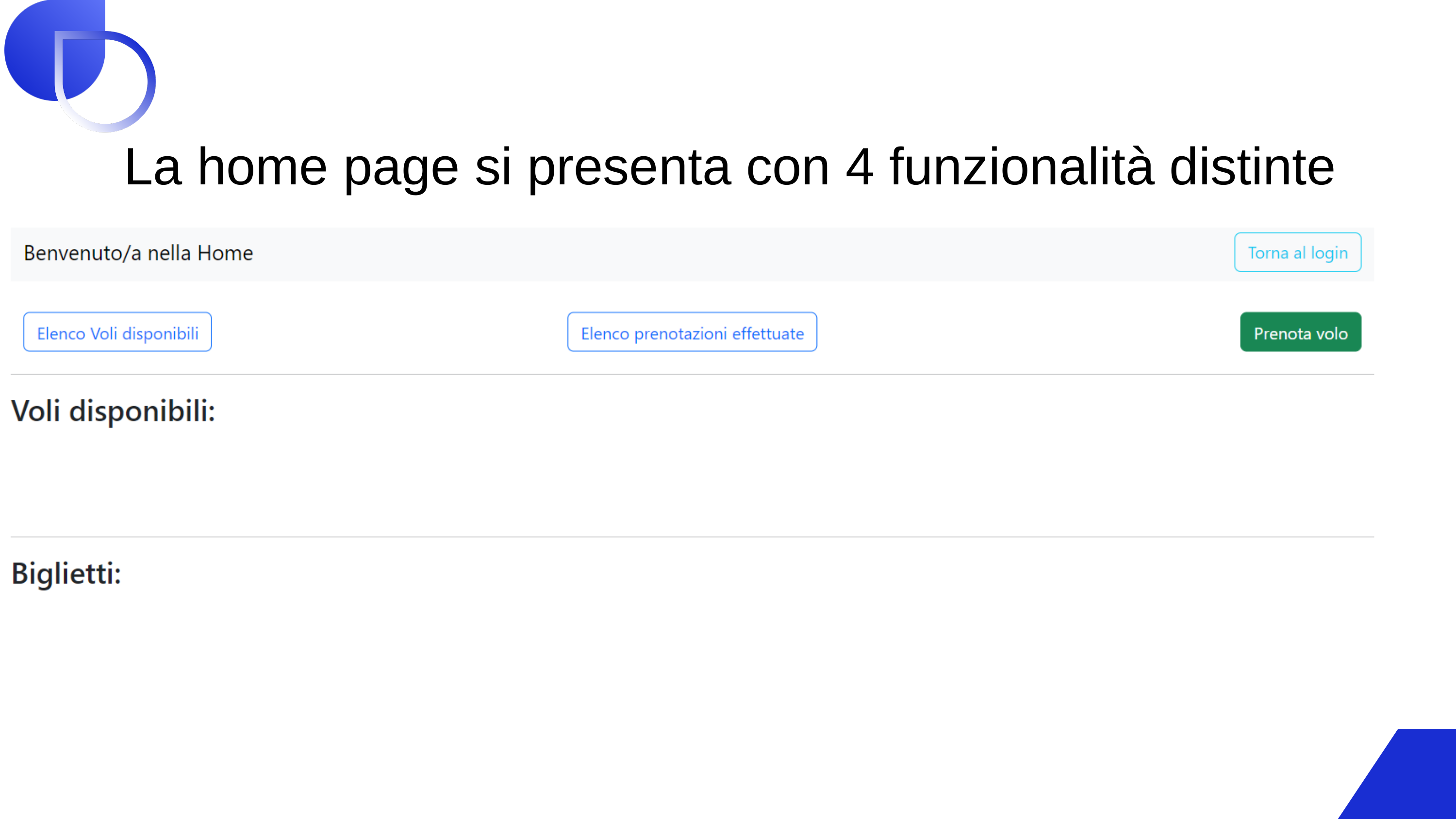

La home page si presenta con 4 funzionalità distinte